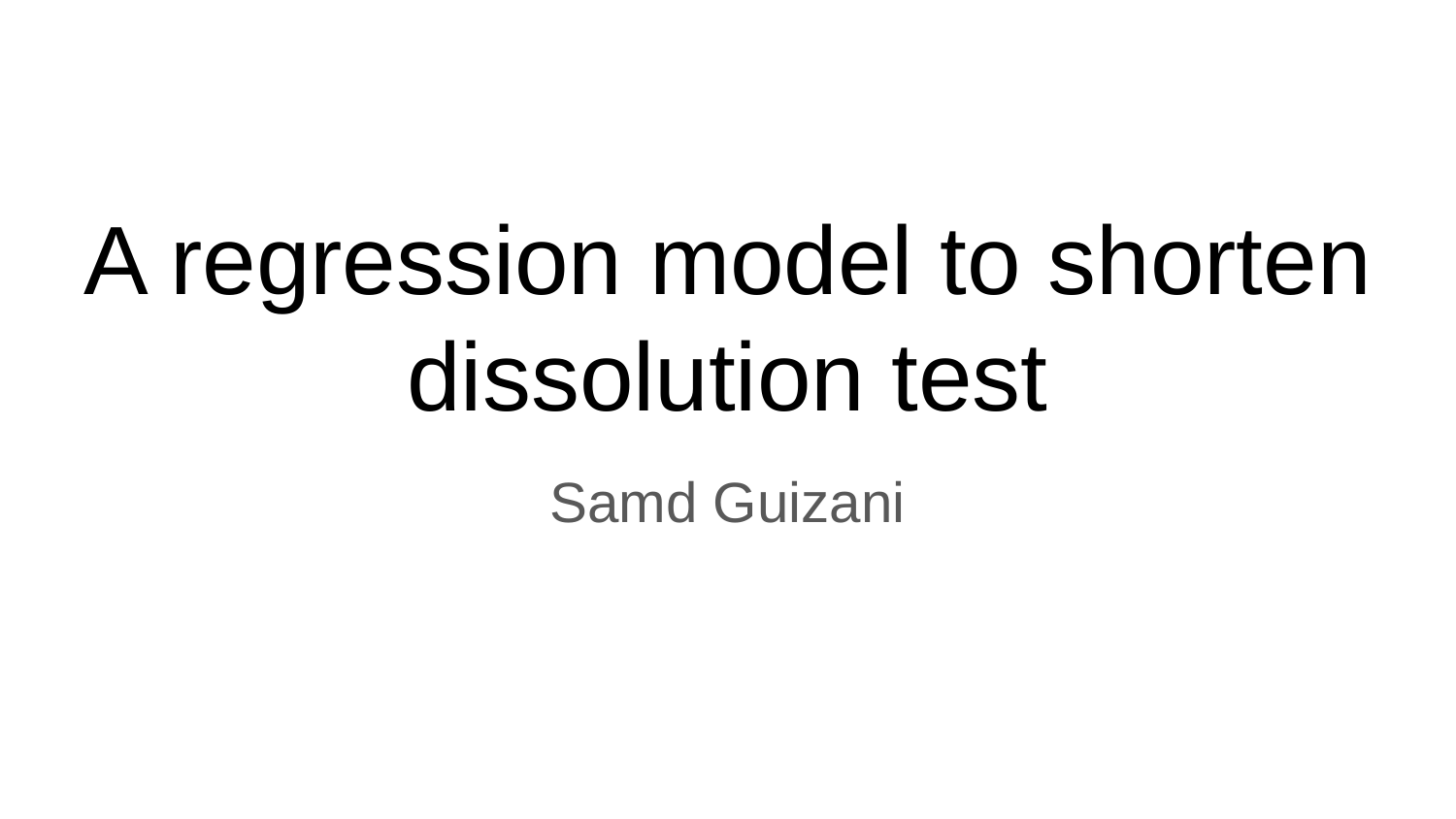

# A regression model to shorten dissolution test
Samd Guizani